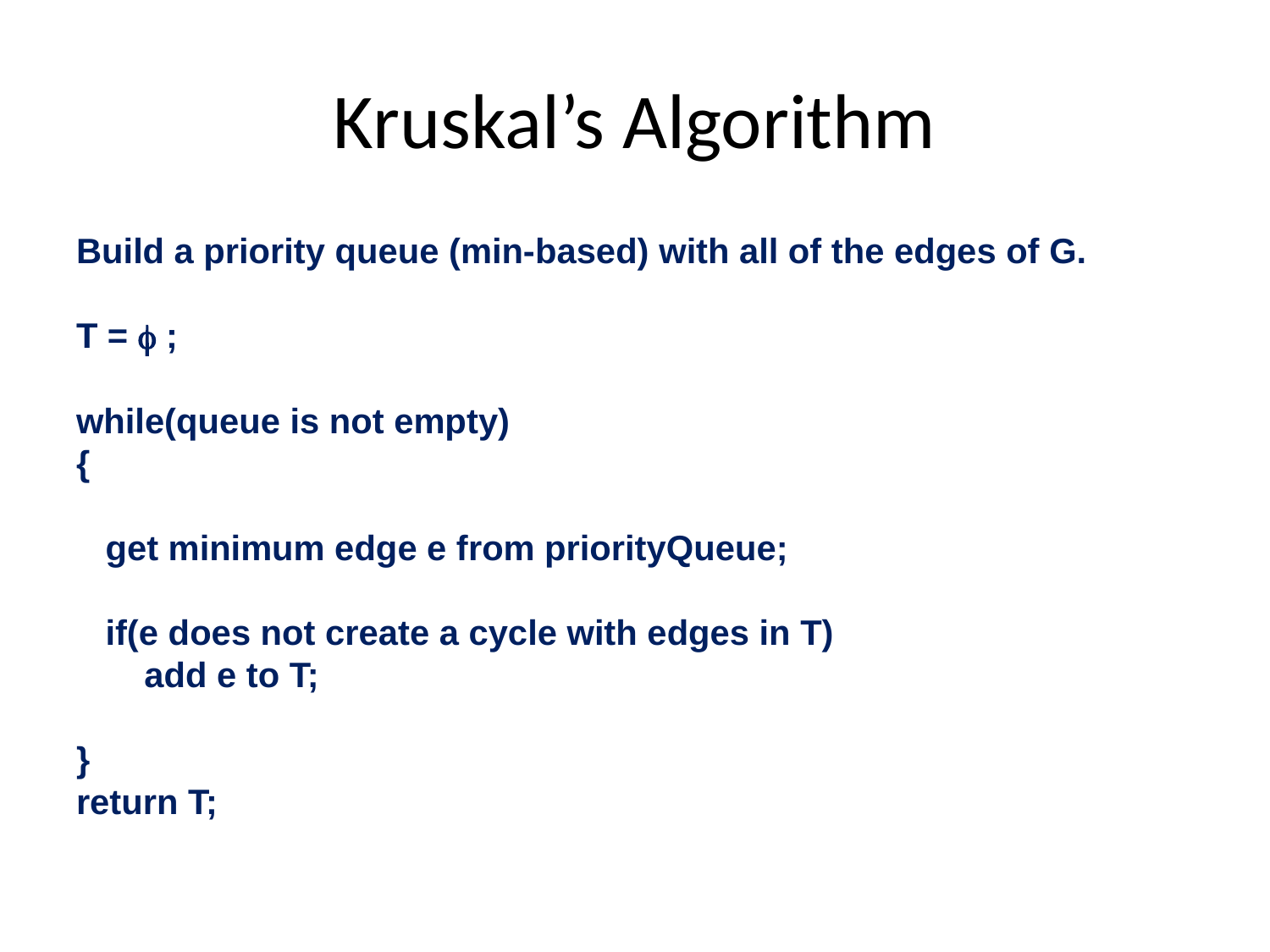

# Kruskal’s Algorithm
Build a priority queue (min-based) with all of the edges of G.

T = φ ;

while(queue is not empty)
{

   get minimum edge e from priorityQueue;

   if(e does not create a cycle with edges in T)
       add e to T;

}
return T;